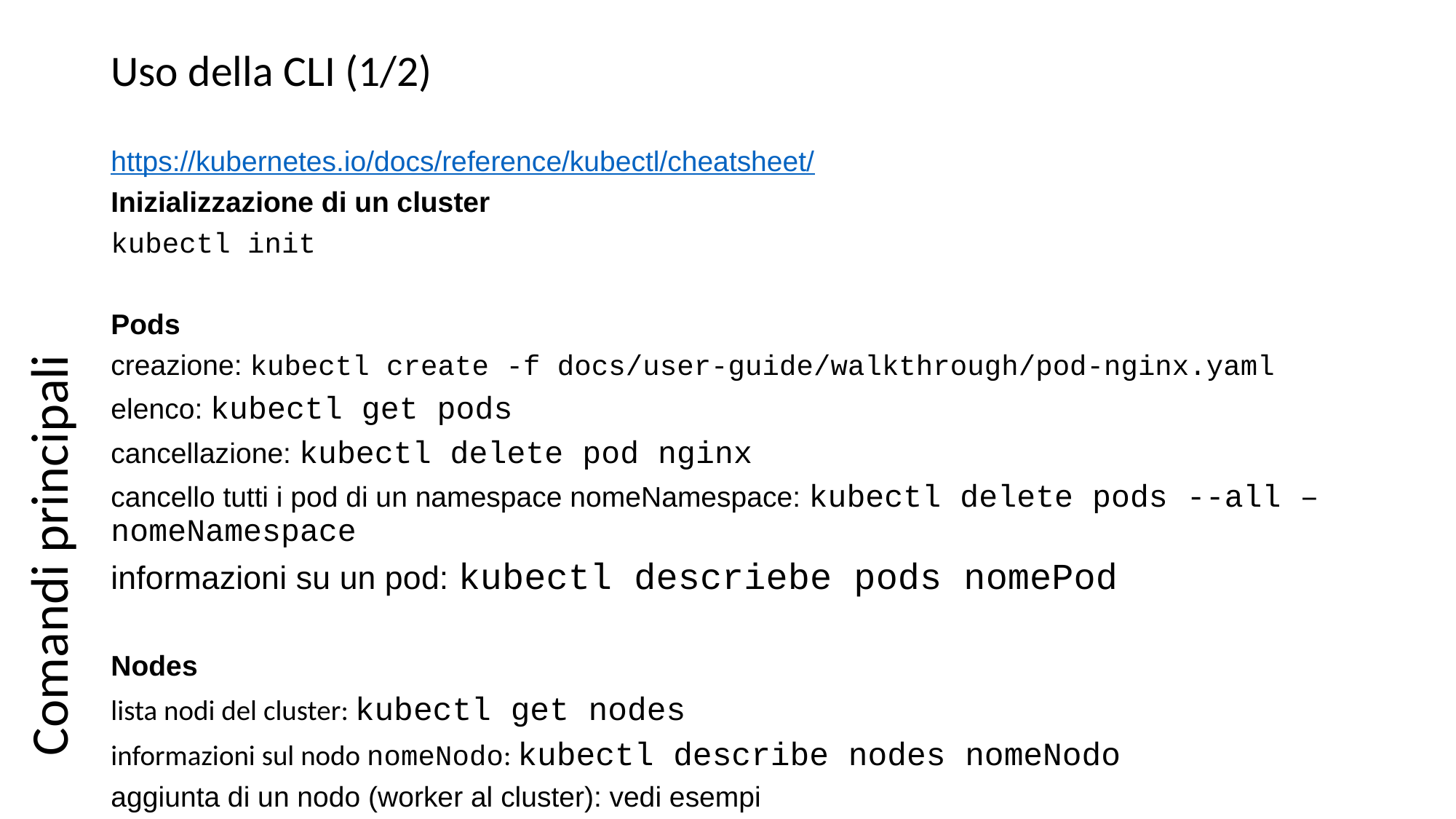

# Uso della CLI (1/2)
Comandi principali
https://kubernetes.io/docs/reference/kubectl/cheatsheet/
Inizializzazione di un cluster
kubectl init

Pods
creazione: kubectl create -f docs/user-guide/walkthrough/pod-nginx.yaml
elenco: kubectl get pods
cancellazione: kubectl delete pod nginx
cancello tutti i pod di un namespace nomeNamespace: kubectl delete pods --all –nomeNamespace
informazioni su un pod: kubectl descriebe pods nomePod

Nodes
lista nodi del cluster: kubectl get nodes
informazioni sul nodo nomeNodo: kubectl describe nodes nomeNodo
aggiunta di un nodo (worker al cluster): vedi esempi